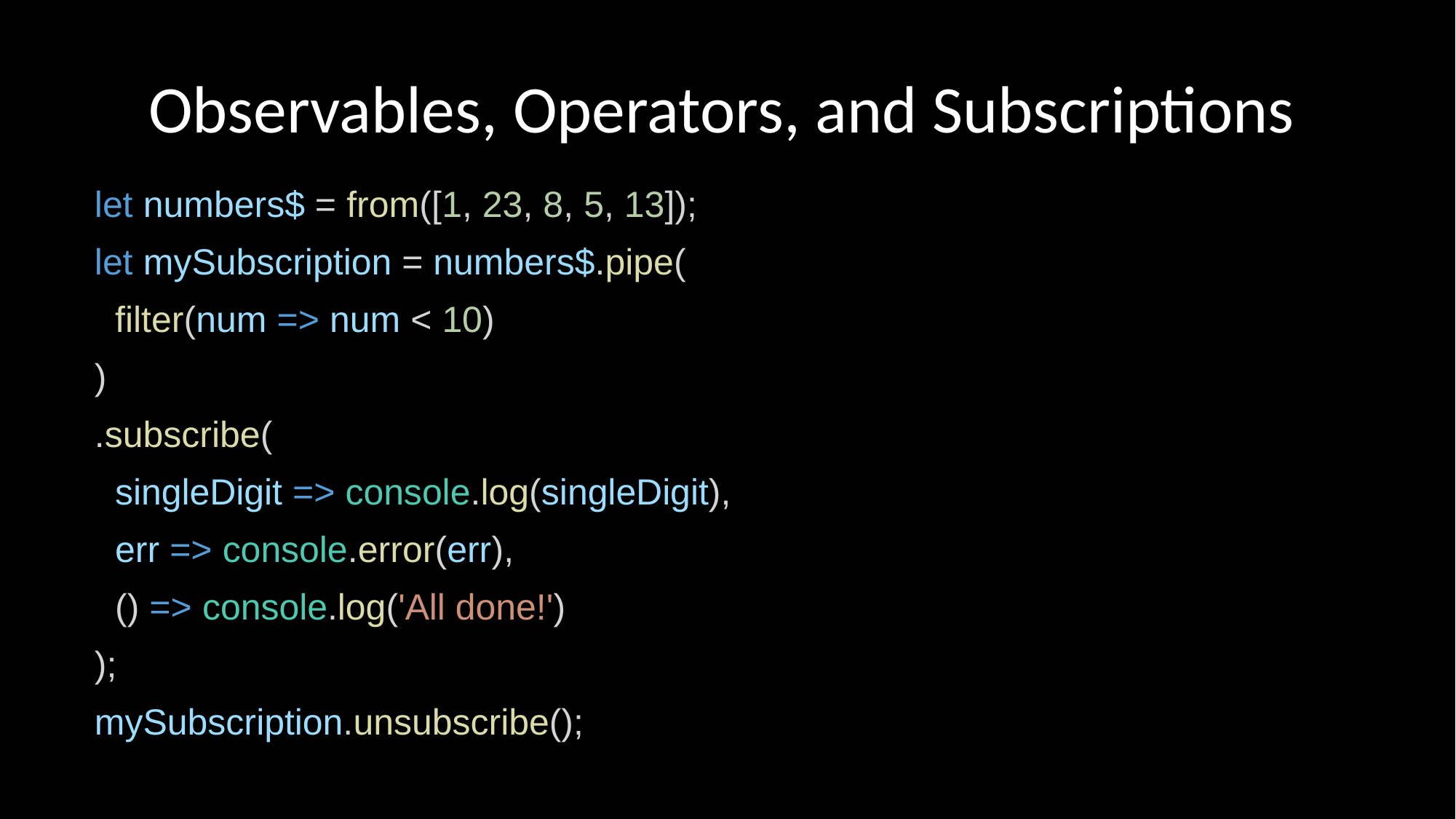

# Observables, Operators, and Subscriptions
let numbers$ = from([1, 23, 8, 5, 13]);
let mySubscription = numbers$.pipe(
  filter(num => num < 10)
)
.subscribe(
  singleDigit => console.log(singleDigit),
  err => console.error(err),
  () => console.log('All done!')
);
mySubscription.unsubscribe();